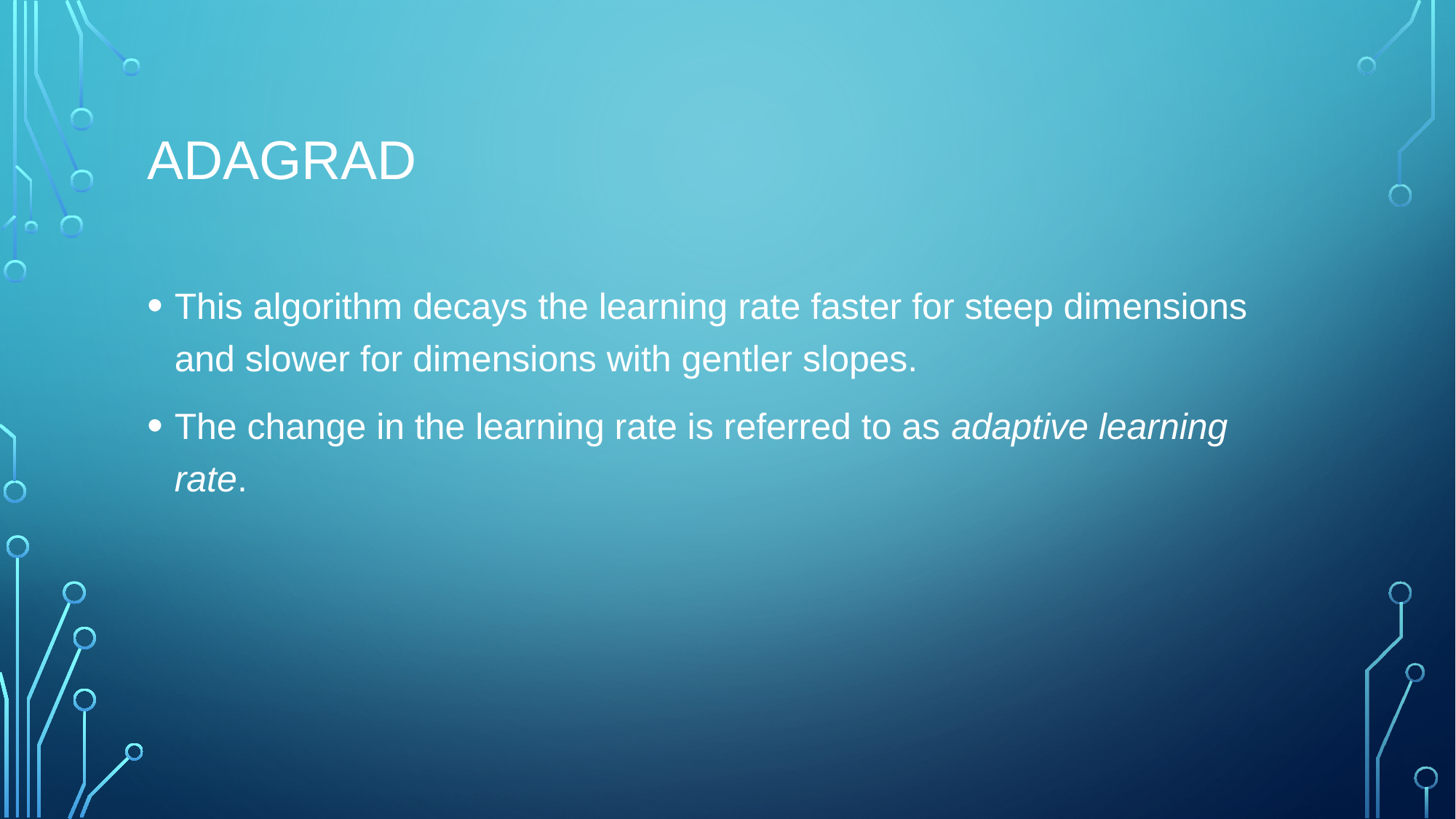

# adagrad
This algorithm decays the learning rate faster for steep dimensions and slower for dimensions with gentler slopes.
The change in the learning rate is referred to as adaptive learning rate.